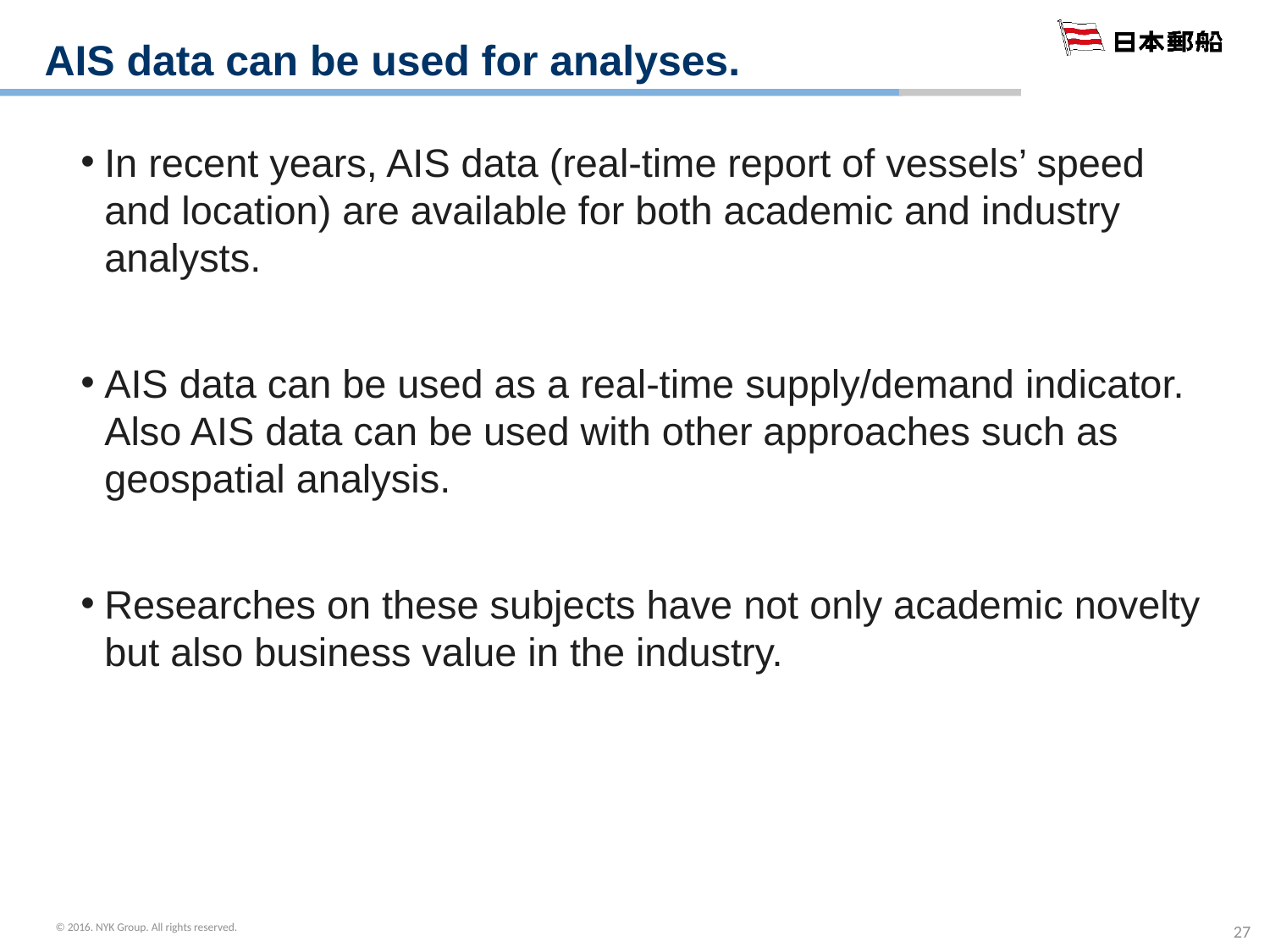

# AIS data can be used for analyses.
In recent years, AIS data (real-time report of vessels’ speed and location) are available for both academic and industry analysts.

AIS data can be used as a real-time supply/demand indicator.  Also AIS data can be used with other approaches such as geospatial analysis.

Researches on these subjects have not only academic novelty but also business value in the industry.
27